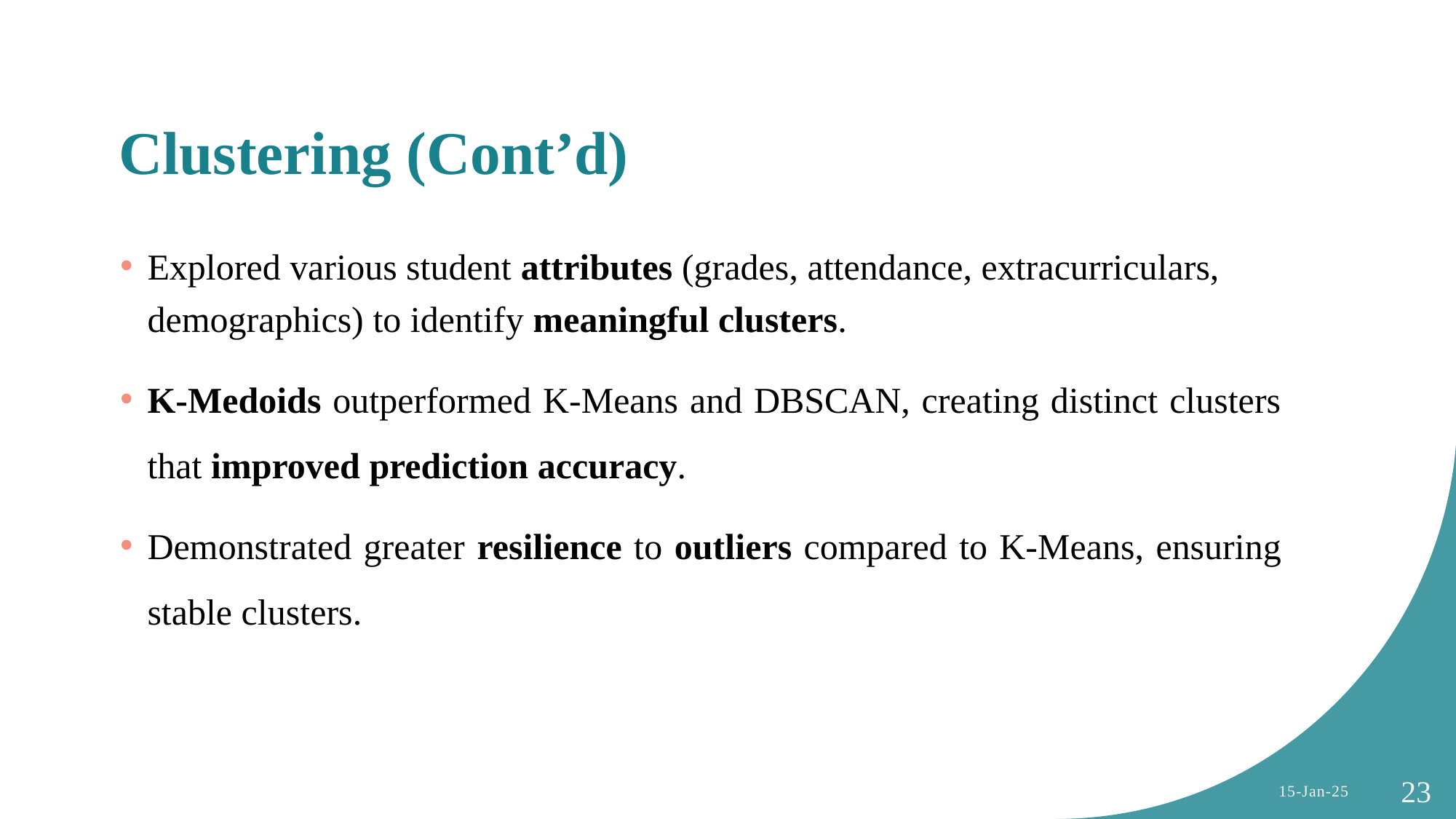

# Clustering (Cont’d)
Explored various student attributes (grades, attendance, extracurriculars, demographics) to identify meaningful clusters.
K-Medoids outperformed K-Means and DBSCAN, creating distinct clusters that improved prediction accuracy.
Demonstrated greater resilience to outliers compared to K-Means, ensuring stable clusters.
15-Jan-25
23